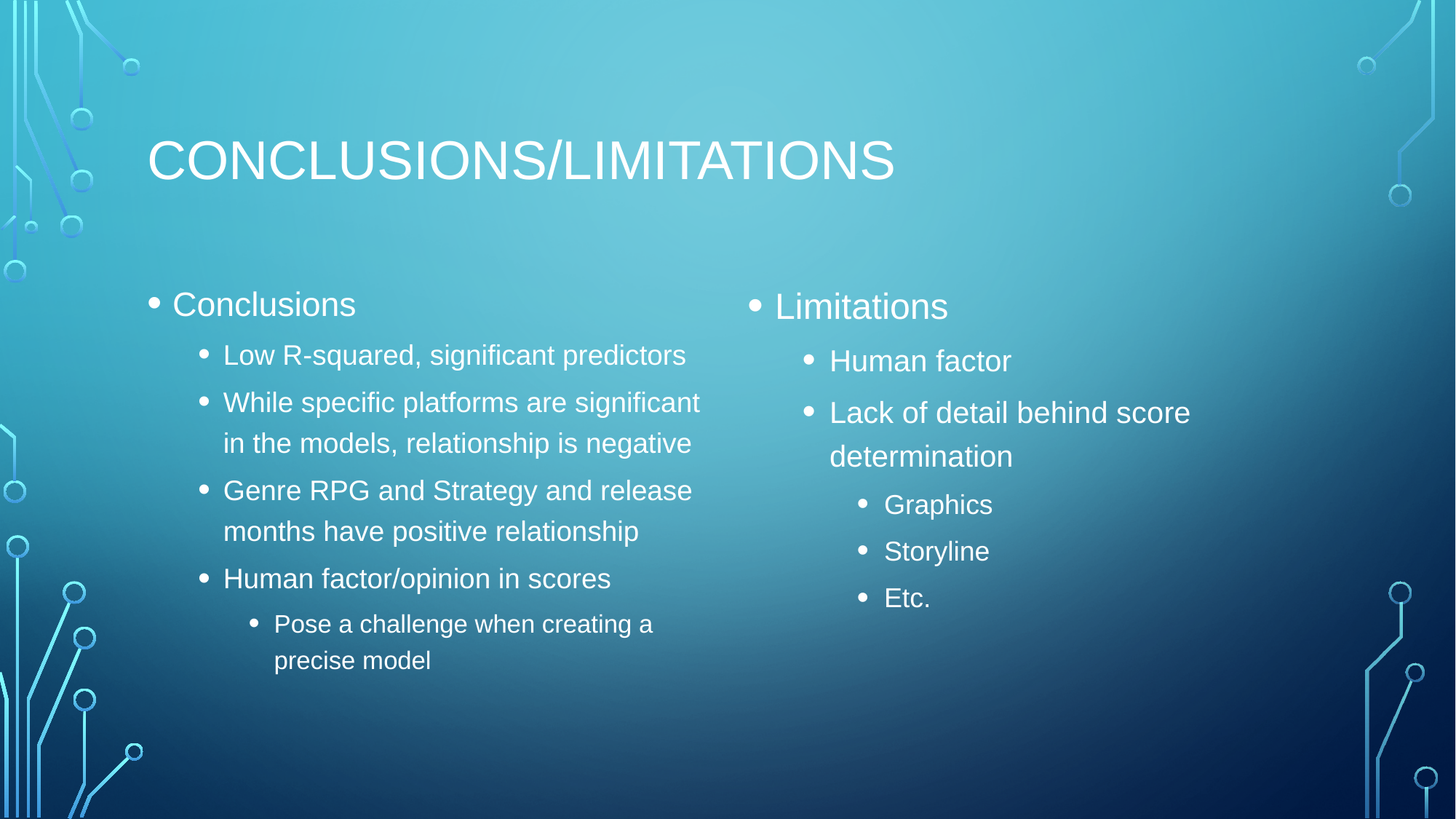

# Conclusions/limitations
Conclusions
Low R-squared, significant predictors
While specific platforms are significant in the models, relationship is negative
Genre RPG and Strategy and release months have positive relationship
Human factor/opinion in scores
Pose a challenge when creating a precise model

Limitations
Human factor
Lack of detail behind score determination
Graphics
Storyline
Etc.